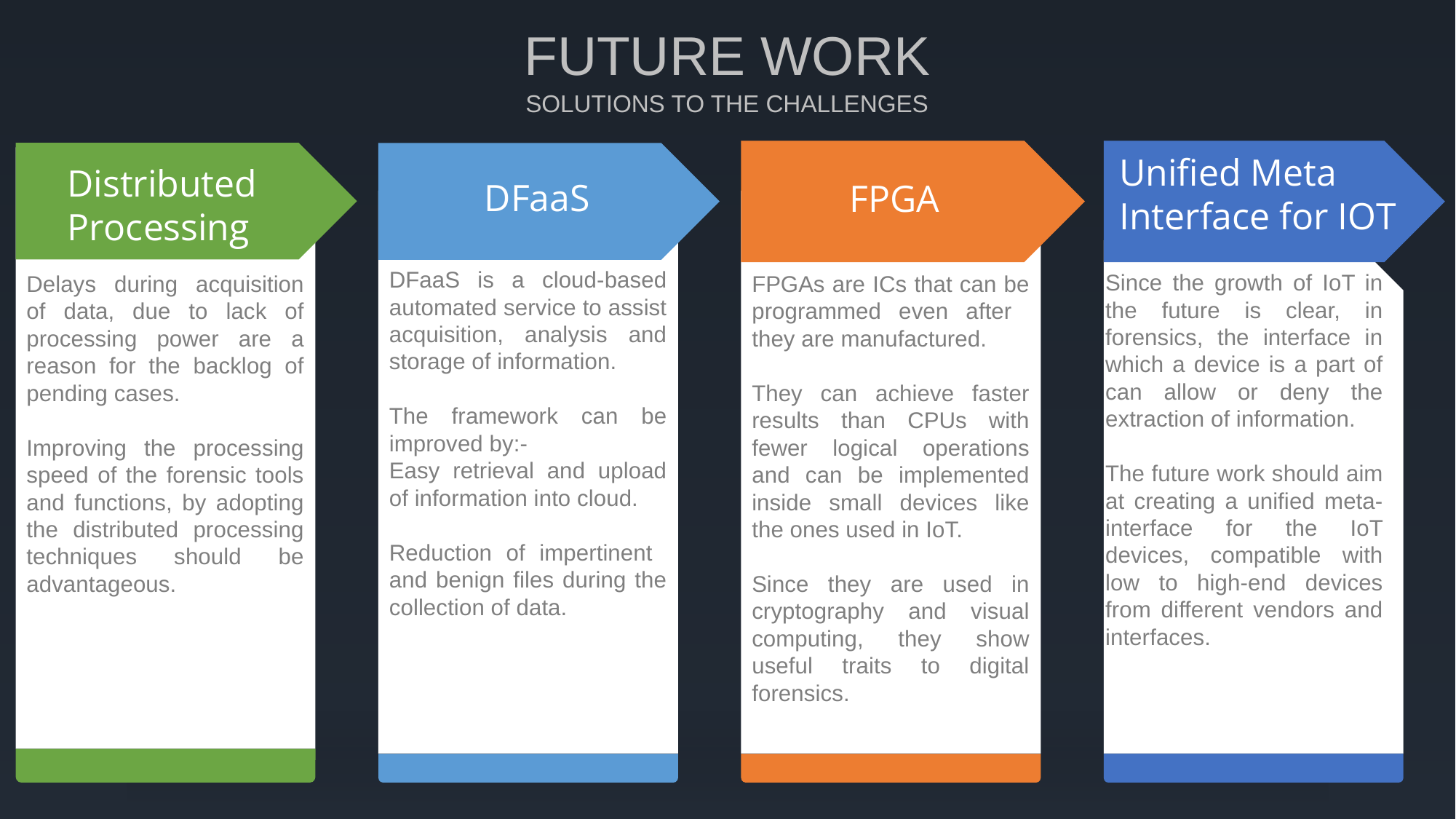

FUTURE WORK
SOLUTIONS TO THE CHALLENGES

Unified Meta Interface for IOT

Distributed Processing
DFaaS
FPGA

Since the growth of IoT in the future is clear, in forensics, the interface in which a device is a part of can allow or deny the extraction of information.

The future work should aim at creating a unified meta-interface for the IoT devices, compatible with low to high-end devices from different vendors and interfaces.

DFaaS is a cloud-based automated service to assist acquisition, analysis and storage of information.

The framework can be improved by:-
Easy retrieval and upload of information into cloud.

Reduction of impertinent  and benign files during the collection of data.

Delays during acquisition of data, due to lack of processing power are a reason for the backlog of pending cases.

Improving the processing speed of the forensic tools and functions, by adopting the distributed processing techniques should be advantageous.
FPGAs are ICs that can be
programmed even after  they are manufactured.

They can achieve faster results than CPUs with fewer logical operations and can be implemented inside small devices like the ones used in IoT.

Since they are used in cryptography and visual computing, they show useful traits to digital forensics.